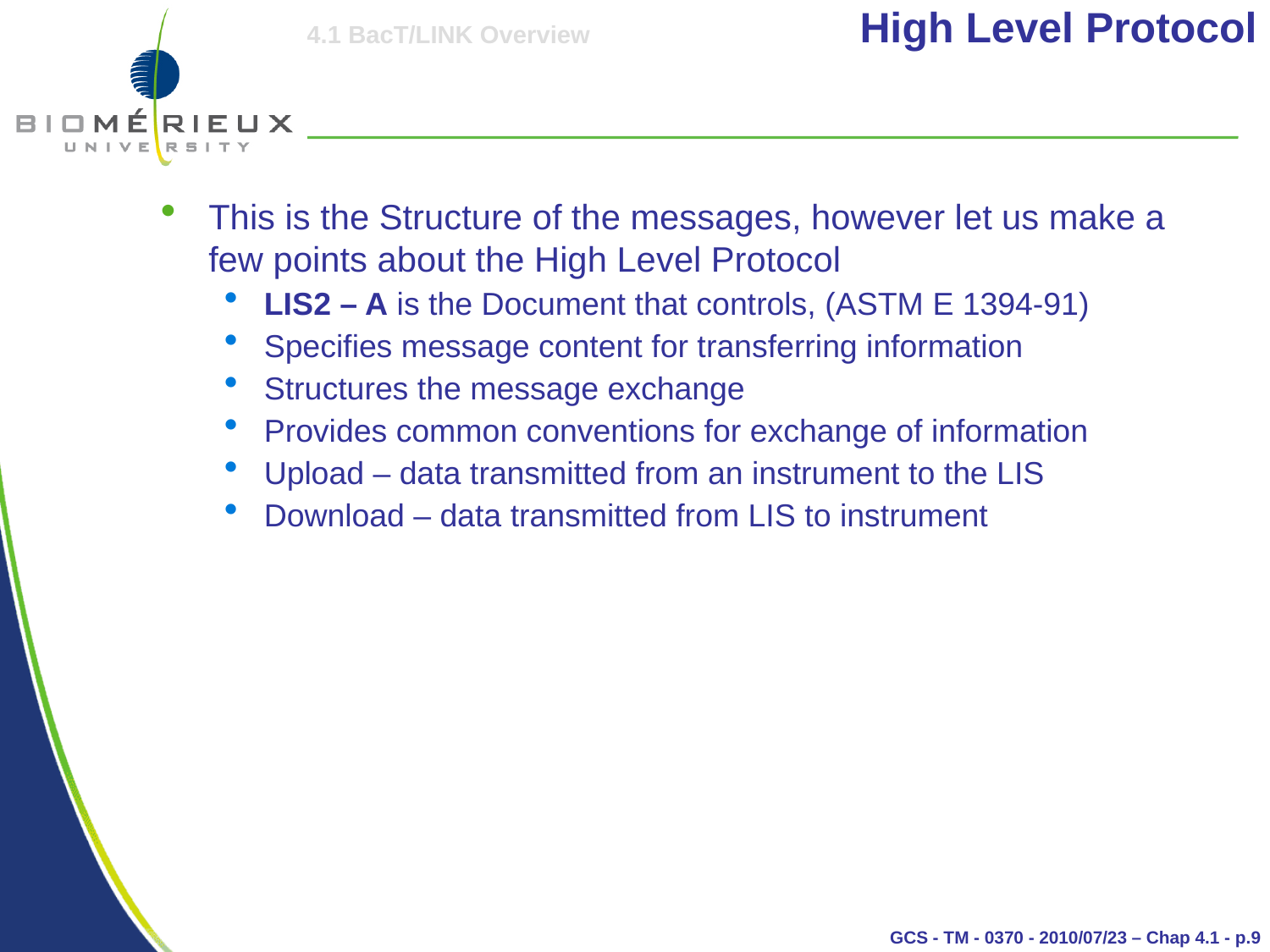

High Level Protocol
This is the Structure of the messages, however let us make a few points about the High Level Protocol
LIS2 – A is the Document that controls, (ASTM E 1394-91)
Specifies message content for transferring information
Structures the message exchange
Provides common conventions for exchange of information
Upload – data transmitted from an instrument to the LIS
Download – data transmitted from LIS to instrument